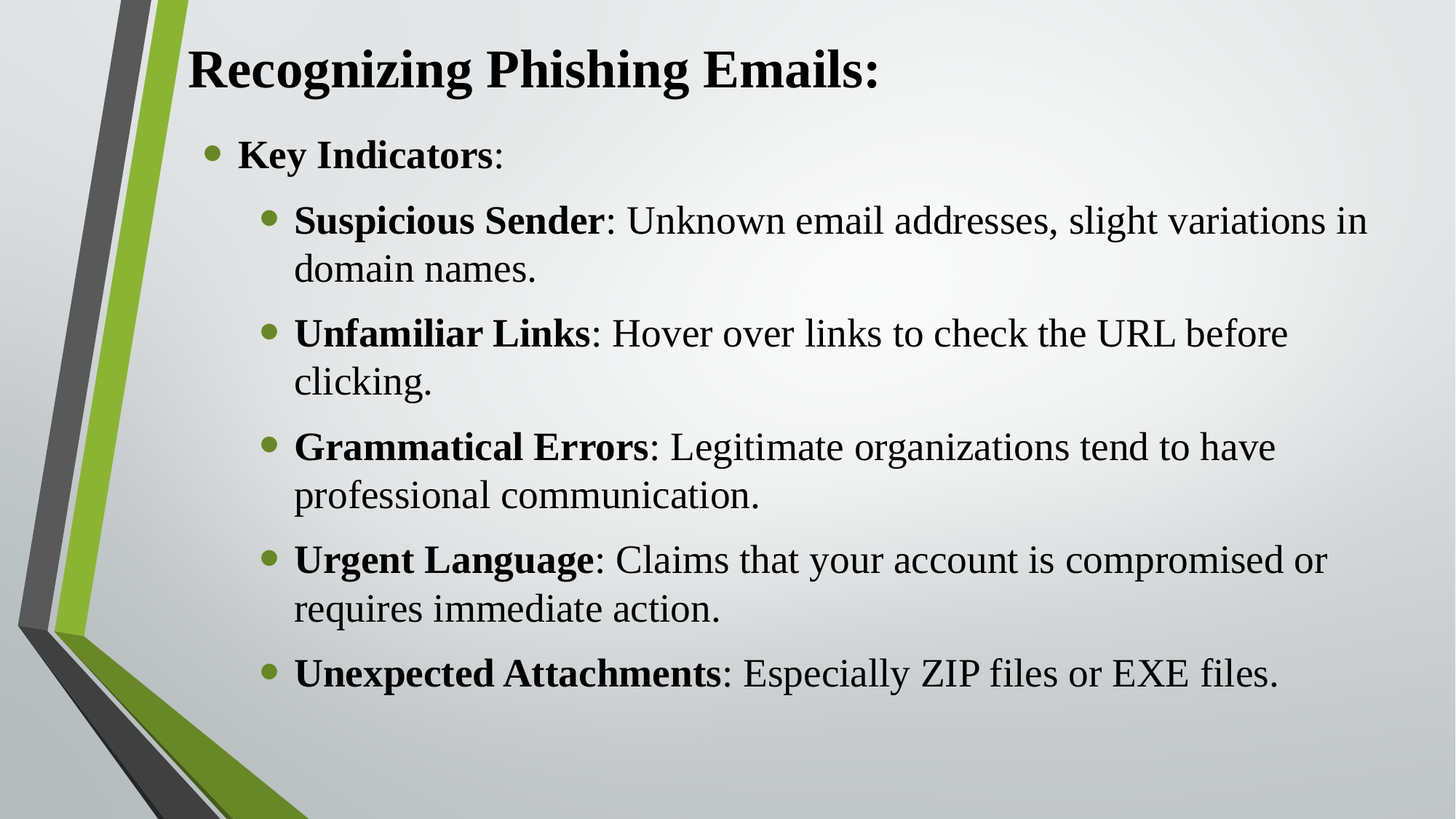

# Recognizing Phishing Emails:
Key Indicators:
Suspicious Sender: Unknown email addresses, slight variations in domain names.
Unfamiliar Links: Hover over links to check the URL before clicking.
Grammatical Errors: Legitimate organizations tend to have professional communication.
Urgent Language: Claims that your account is compromised or requires immediate action.
Unexpected Attachments: Especially ZIP files or EXE files.